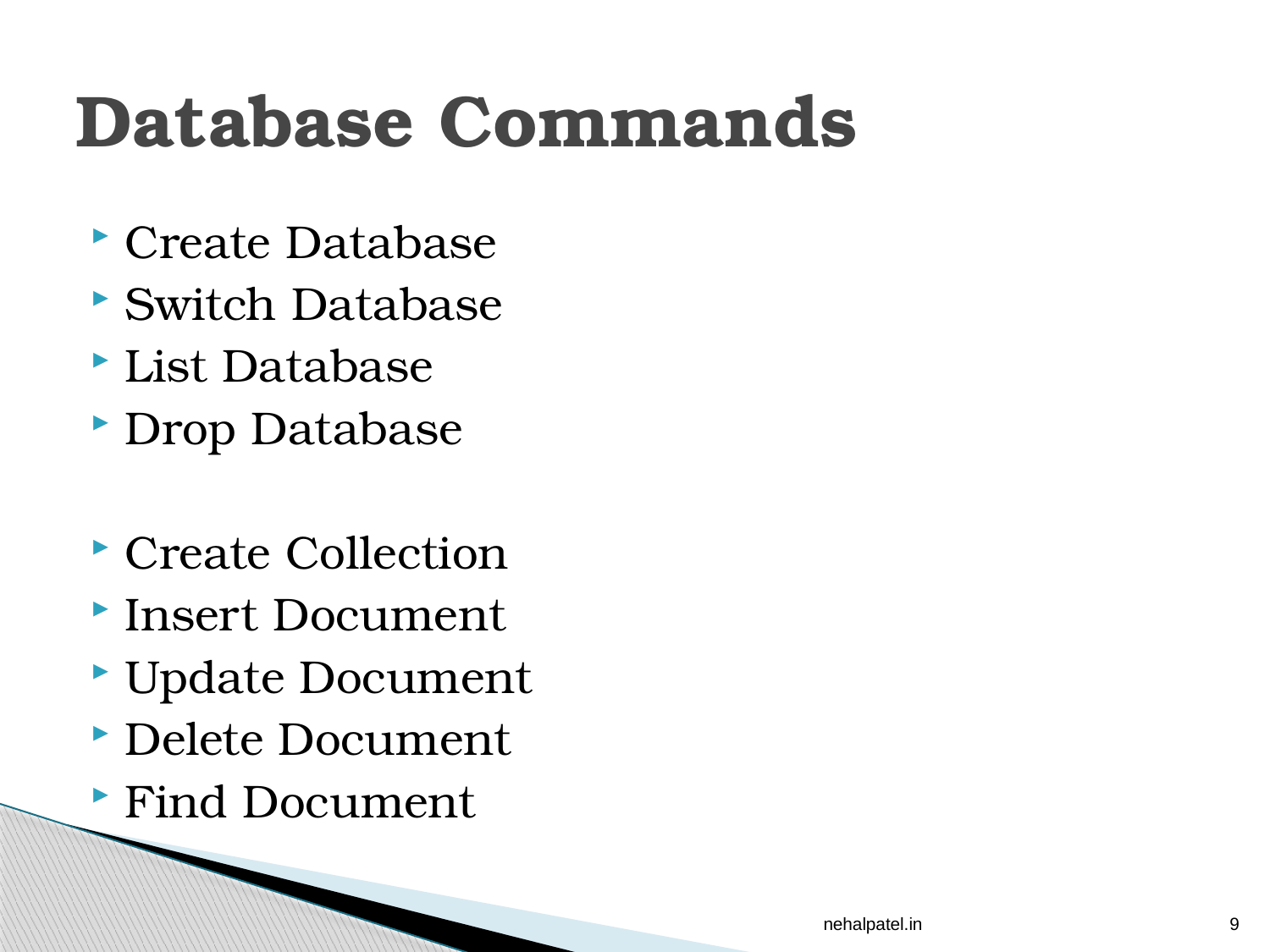

# Database Commands
Create Database
Switch Database
List Database
Drop Database

Create Collection
Insert Document
Update Document
Delete Document
Find Document
nehalpatel.in
9